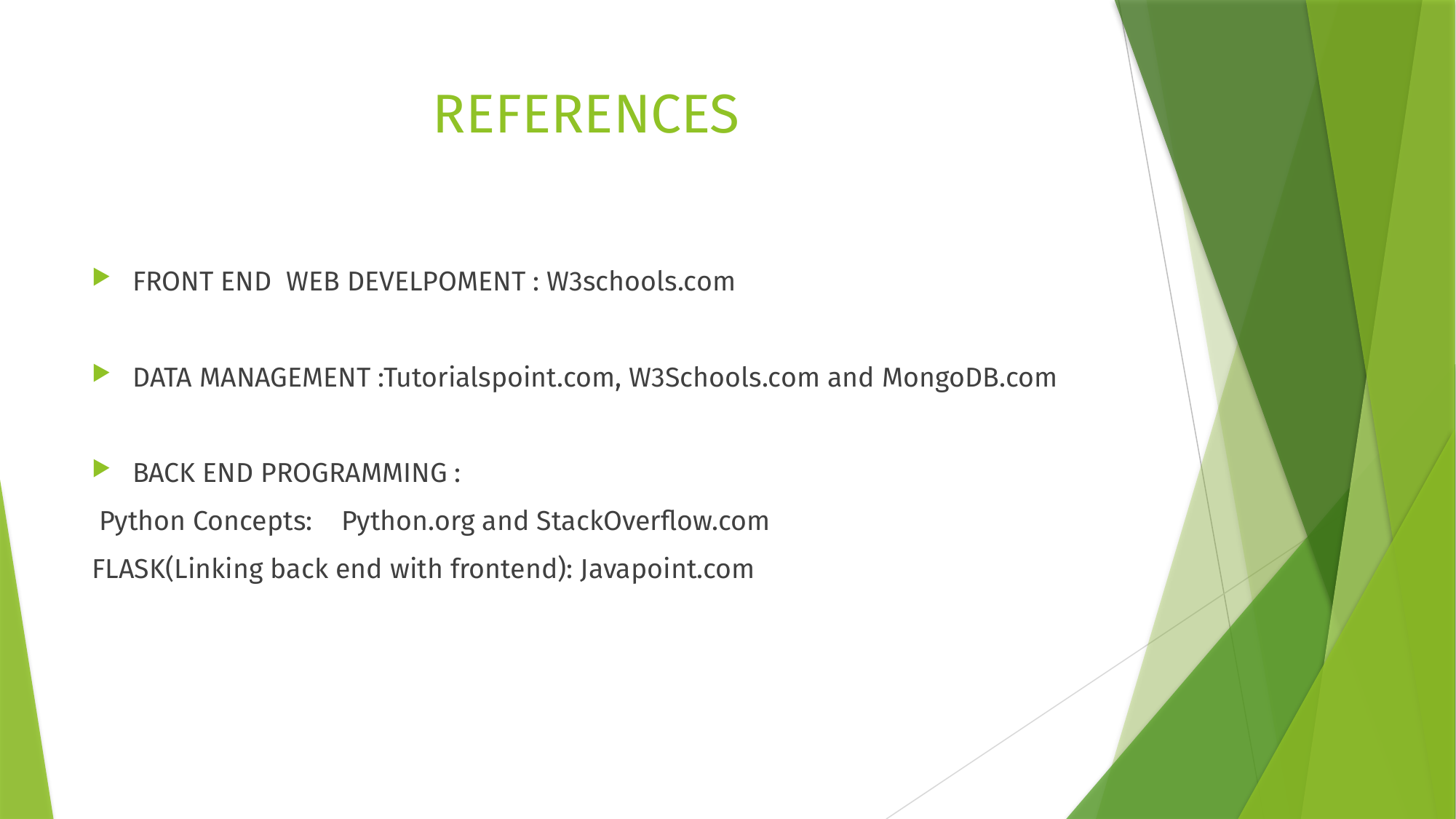

# REFERENCES
FRONT END  WEB DEVELPOMENT : W3schools.com

DATA MANAGEMENT :Tutorialspoint.com, W3Schools.com and MongoDB.com

BACK END PROGRAMMING :
 Python Concepts:    Python.org and StackOverflow.com
FLASK(Linking back end with frontend): Javapoint.com